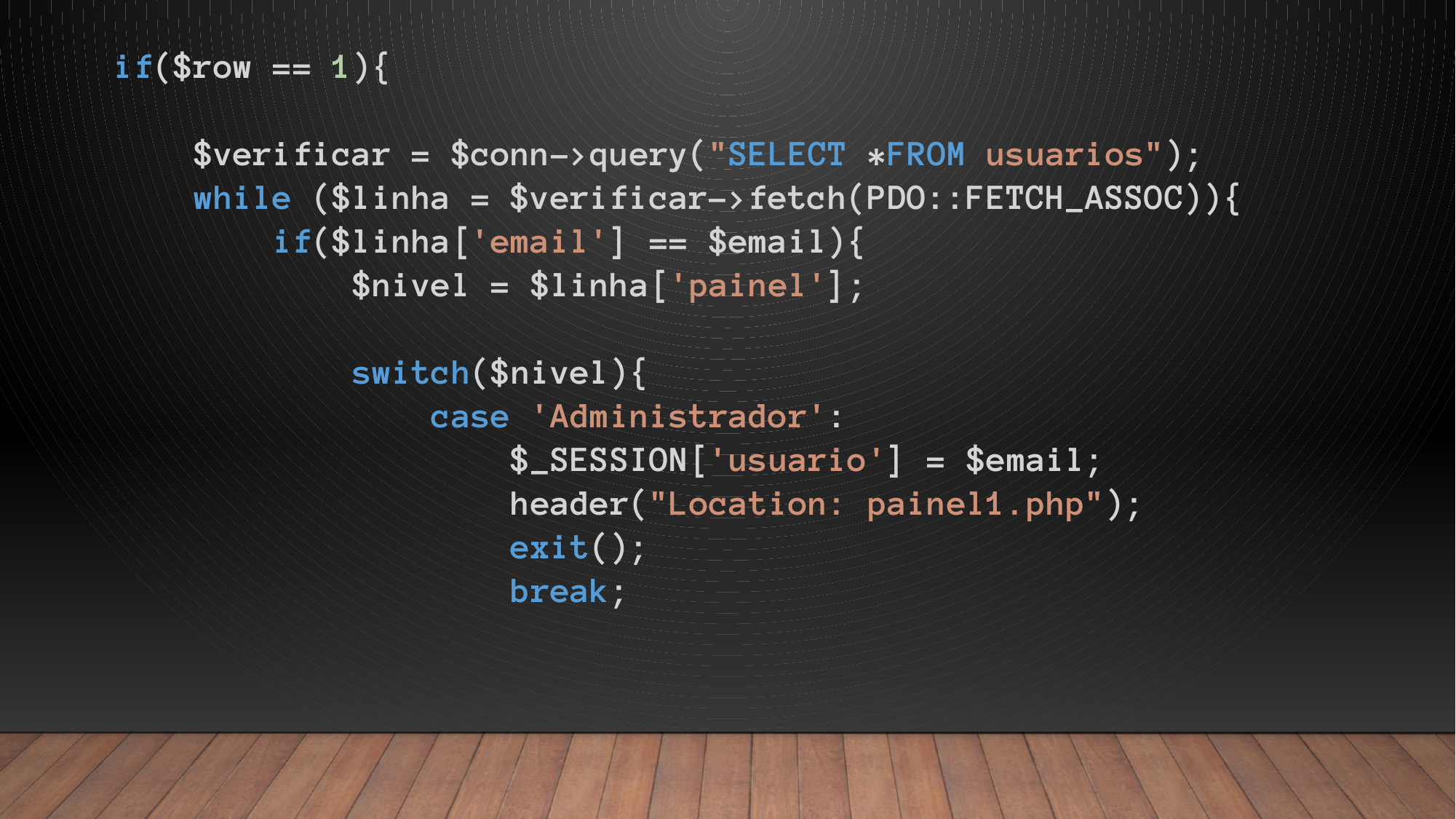

if($row == 1){
    $verificar = $conn->query("SELECT *FROM usuarios");
    while ($linha = $verificar->fetch(PDO::FETCH_ASSOC)){
        if($linha['email'] == $email){
            $nivel = $linha['painel'];
            switch($nivel){
                case 'Administrador':
                    $_SESSION['usuario'] = $email;
                    header("Location: painel1.php");
                    exit();
                    break;